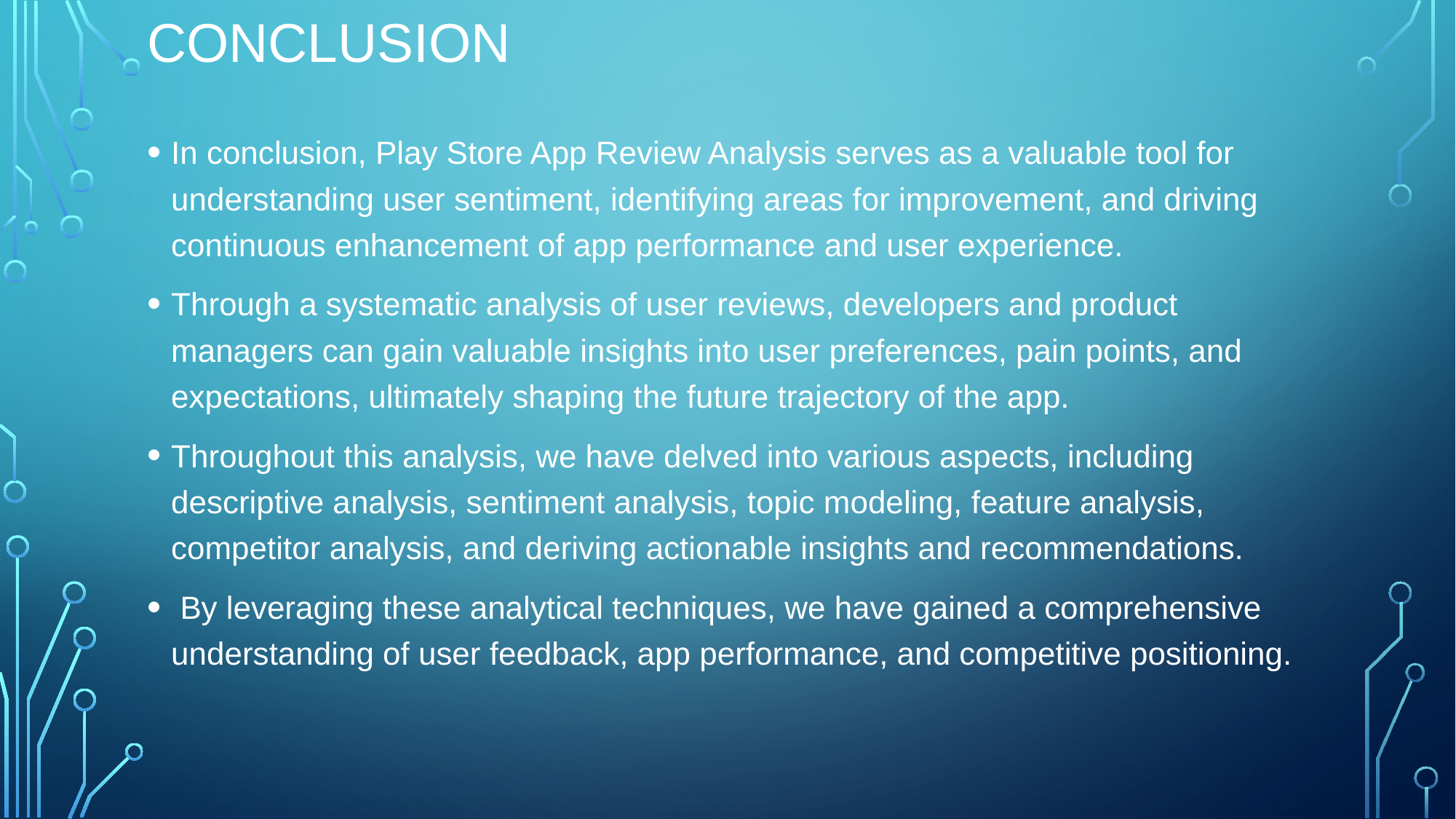

# Conclusion
In conclusion, Play Store App Review Analysis serves as a valuable tool for understanding user sentiment, identifying areas for improvement, and driving continuous enhancement of app performance and user experience.
Through a systematic analysis of user reviews, developers and product managers can gain valuable insights into user preferences, pain points, and expectations, ultimately shaping the future trajectory of the app.
Throughout this analysis, we have delved into various aspects, including descriptive analysis, sentiment analysis, topic modeling, feature analysis, competitor analysis, and deriving actionable insights and recommendations.
 By leveraging these analytical techniques, we have gained a comprehensive understanding of user feedback, app performance, and competitive positioning.